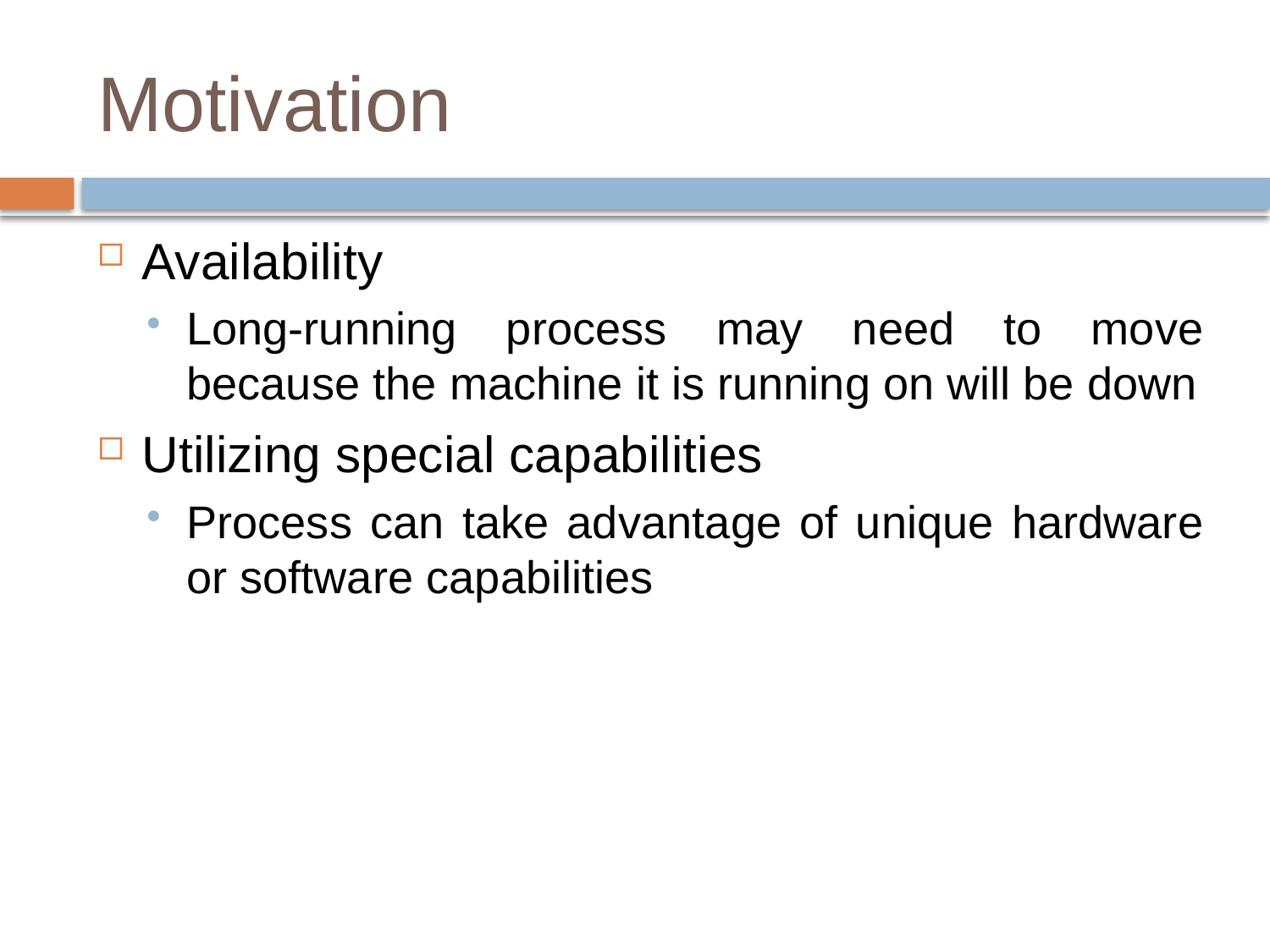

# Motivation
Availability
Long-running process may need to move because the machine it is running on will be down
Utilizing special capabilities
Process can take advantage of unique hardware or software capabilities